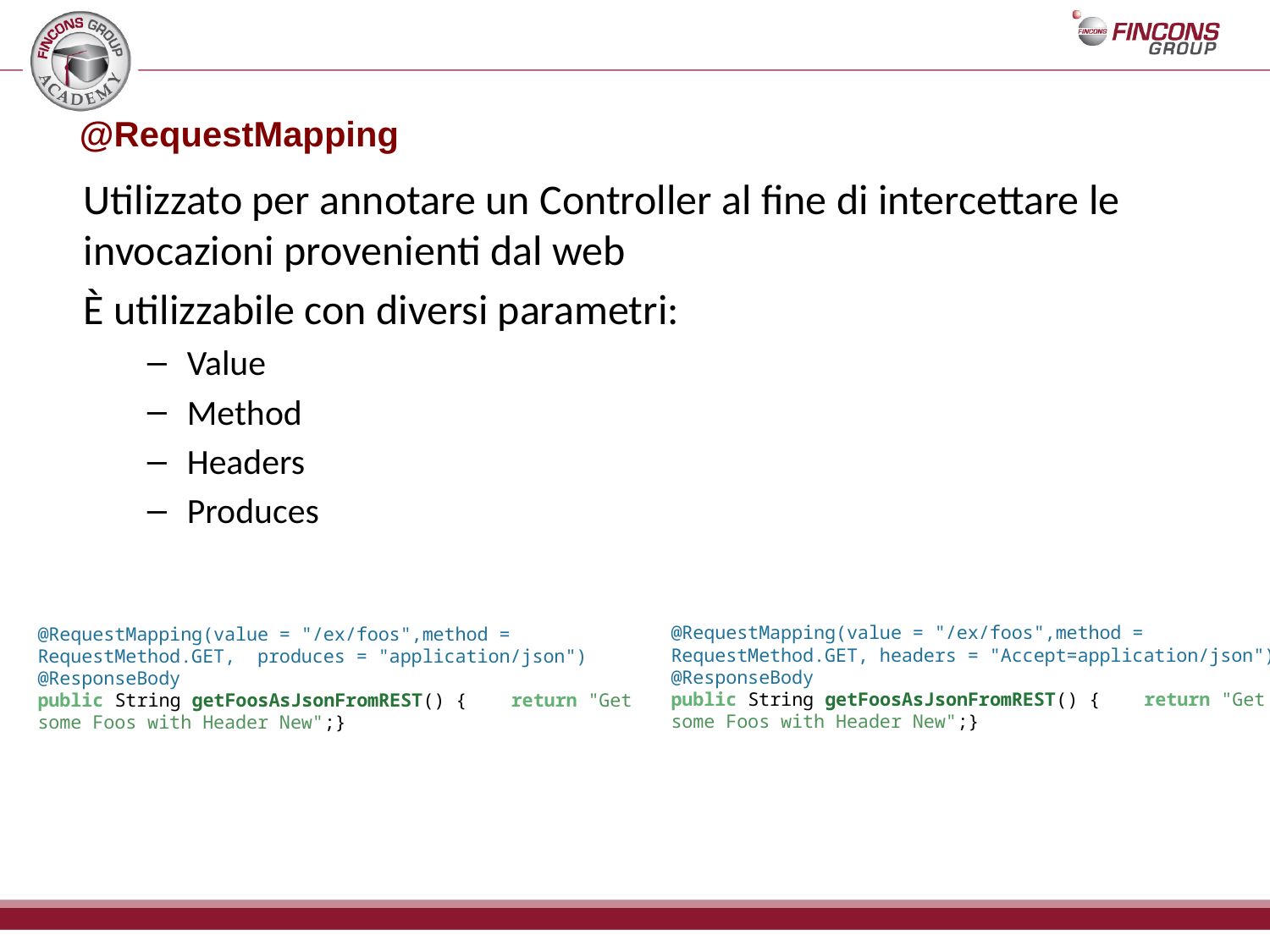

# @RequestMapping
Utilizzato per annotare un Controller al fine di intercettare le invocazioni provenienti dal web
È utilizzabile con diversi parametri:
Value
Method
Headers
Produces

@RequestMapping(value = "/ex/foos",method = RequestMethod.GET, headers = "Accept=application/json")
@ResponseBody
public String getFoosAsJsonFromREST() {    return "Get some Foos with Header New";}
@RequestMapping(value = "/ex/foos",method = RequestMethod.GET,  produces = "application/json")
@ResponseBody
public String getFoosAsJsonFromREST() {    return "Get some Foos with Header New";}